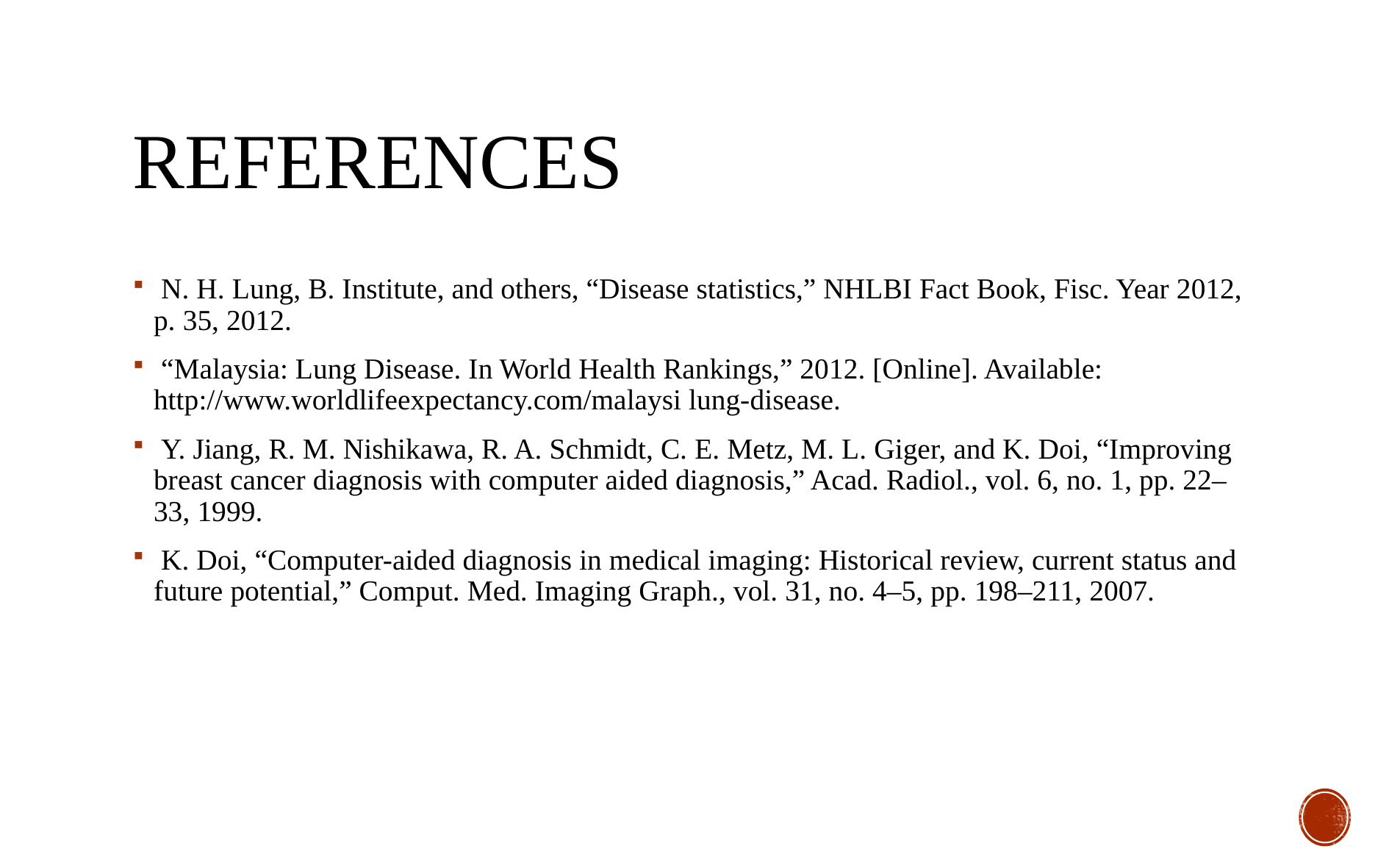

# references
 N. H. Lung, B. Institute, and others, “Disease statistics,” NHLBI Fact Book, Fisc. Year 2012, p. 35, 2012.
 “Malaysia: Lung Disease. In World Health Rankings,” 2012. [Online]. Available: http://www.worldlifeexpectancy.com/malaysi lung-disease.
 Y. Jiang, R. M. Nishikawa, R. A. Schmidt, C. E. Metz, M. L. Giger, and K. Doi, “Improving breast cancer diagnosis with computer aided diagnosis,” Acad. Radiol., vol. 6, no. 1, pp. 22–33, 1999.
 K. Doi, “Computer-aided diagnosis in medical imaging: Historical review, current status and future potential,” Comput. Med. Imaging Graph., vol. 31, no. 4–5, pp. 198–211, 2007.